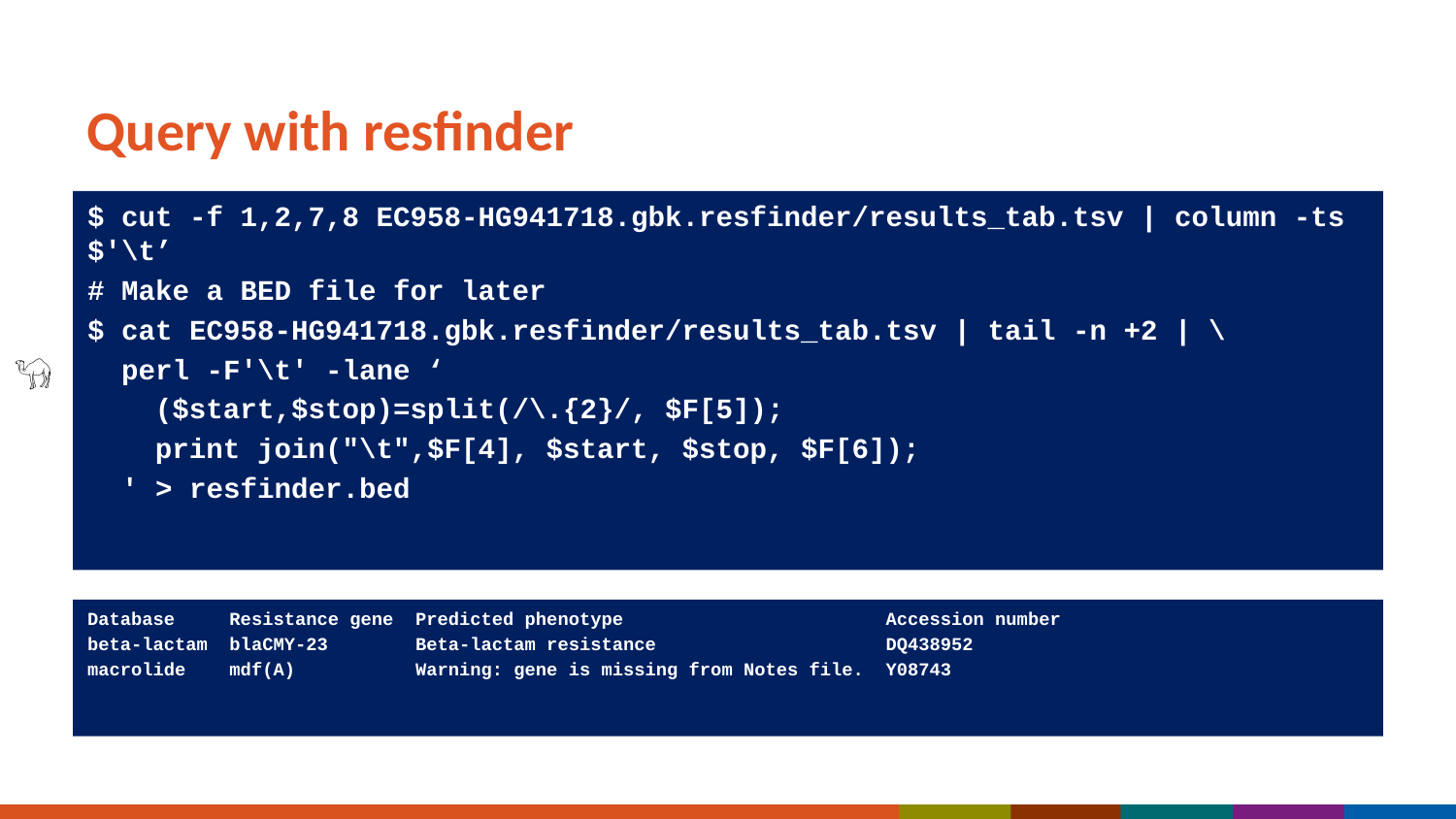

# Query with resfinder
$ cut -f 1,2,7,8 EC958-HG941718.gbk.resfinder/results_tab.tsv | column -ts $'\t’
# Make a BED file for later
$ cat EC958-HG941718.gbk.resfinder/results_tab.tsv | tail -n +2 | \
  perl -F'\t' -lane ‘
    ($start,$stop)=split(/\.{2}/, $F[5]);
    print join("\t",$F[4], $start, $stop, $F[6]);
  ' > resfinder.bed

🐪
Database     Resistance gene  Predicted phenotype                        Accession number
beta-lactam  blaCMY-23        Beta-lactam resistance                     DQ438952
macrolide    mdf(A)           Warning: gene is missing from Notes file.  Y08743